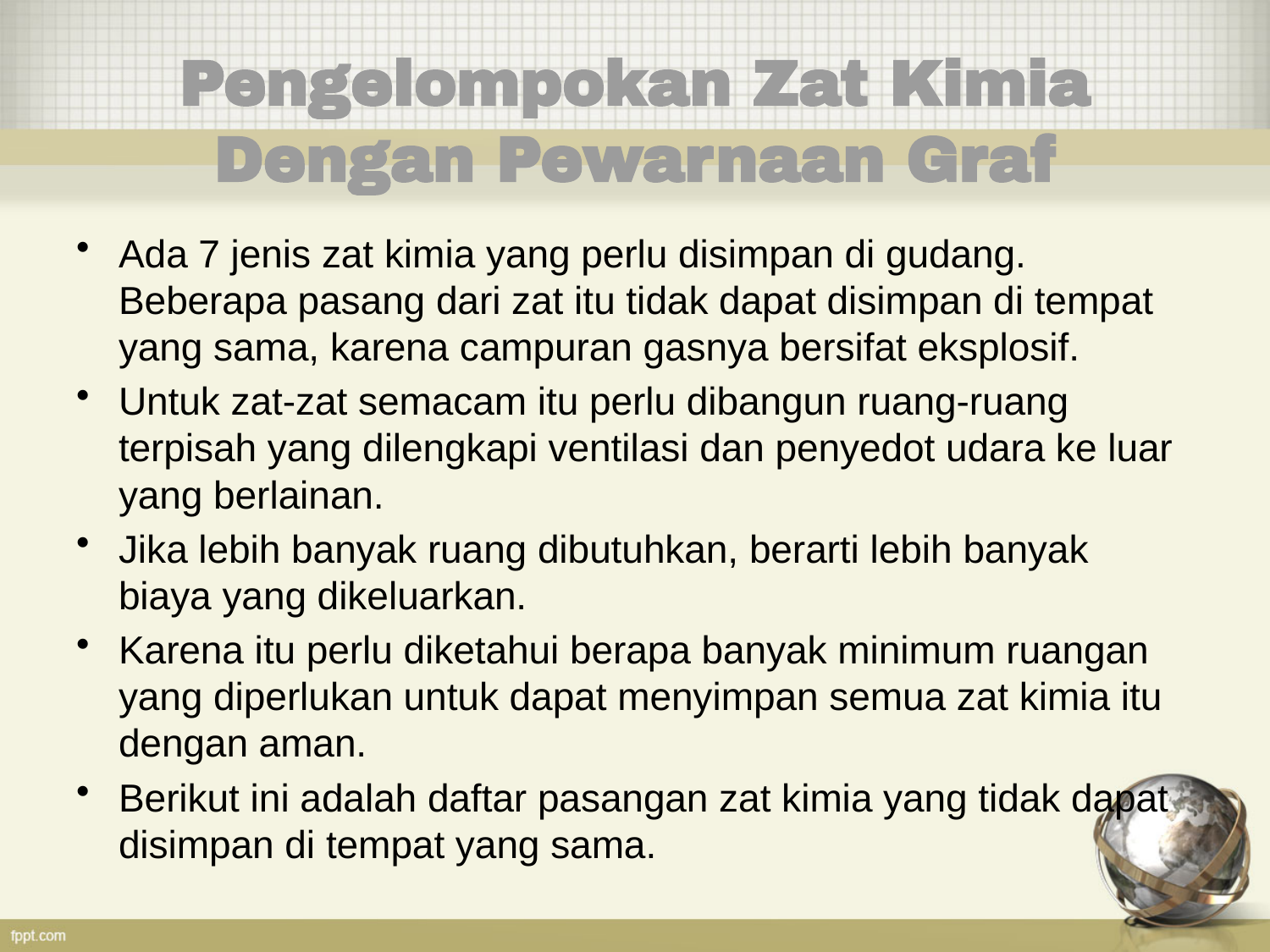

# Pengelompokan Zat Kimia Dengan Pewarnaan Graf
Ada 7 jenis zat kimia yang perlu disimpan di gudang. Beberapa pasang dari zat itu tidak dapat disimpan di tempat yang sama, karena campuran gasnya bersifat eksplosif.
Untuk zat-zat semacam itu perlu dibangun ruang-ruang terpisah yang dilengkapi ventilasi dan penyedot udara ke luar yang berlainan.
Jika lebih banyak ruang dibutuhkan, berarti lebih banyak biaya yang dikeluarkan.
Karena itu perlu diketahui berapa banyak minimum ruangan yang diperlukan untuk dapat menyimpan semua zat kimia itu dengan aman.
Berikut ini adalah daftar pasangan zat kimia yang tidak dapat disimpan di tempat yang sama.